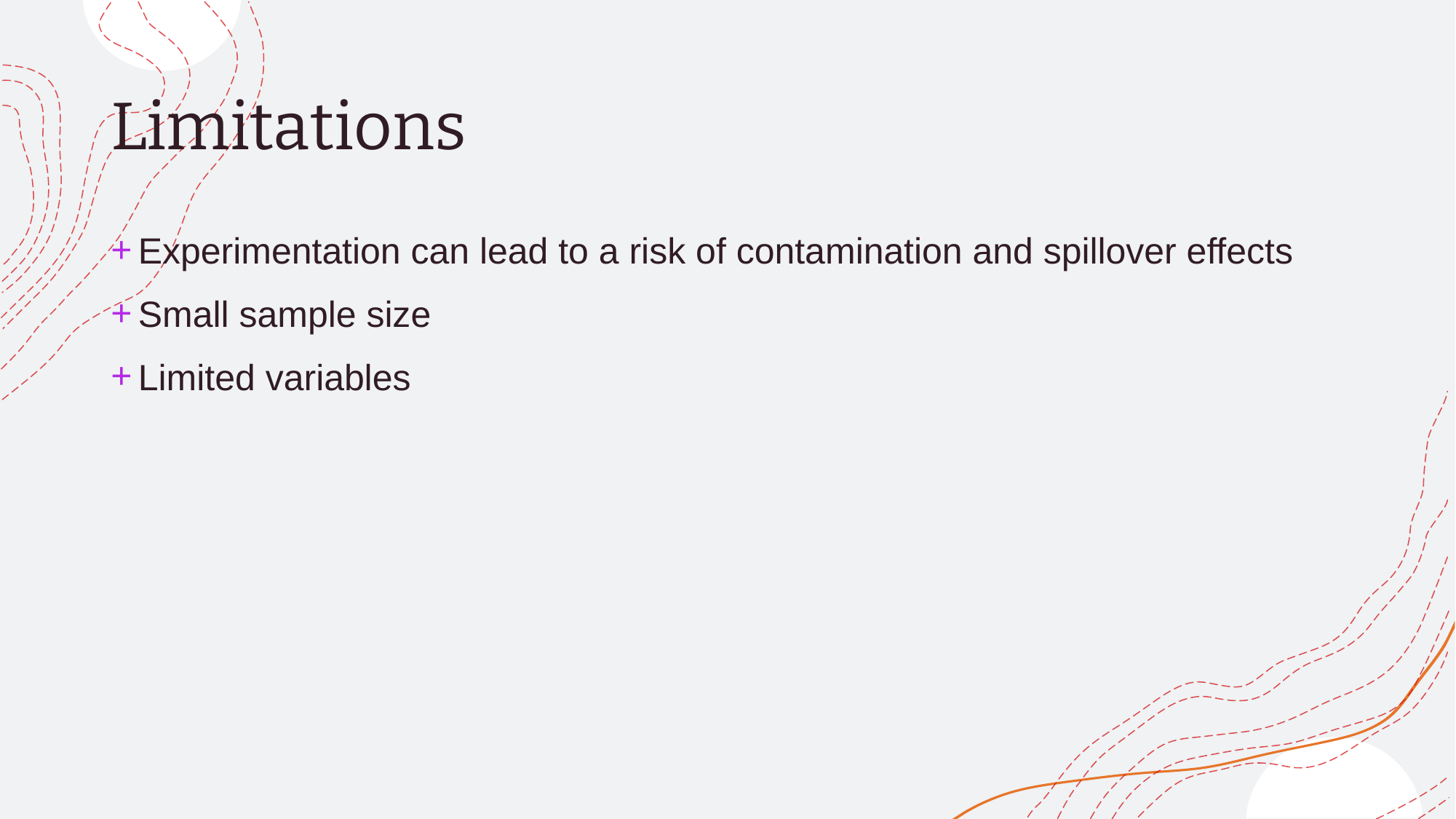

# Limitations
Experimentation can lead to a risk of contamination and spillover effects
Small sample size
Limited variables